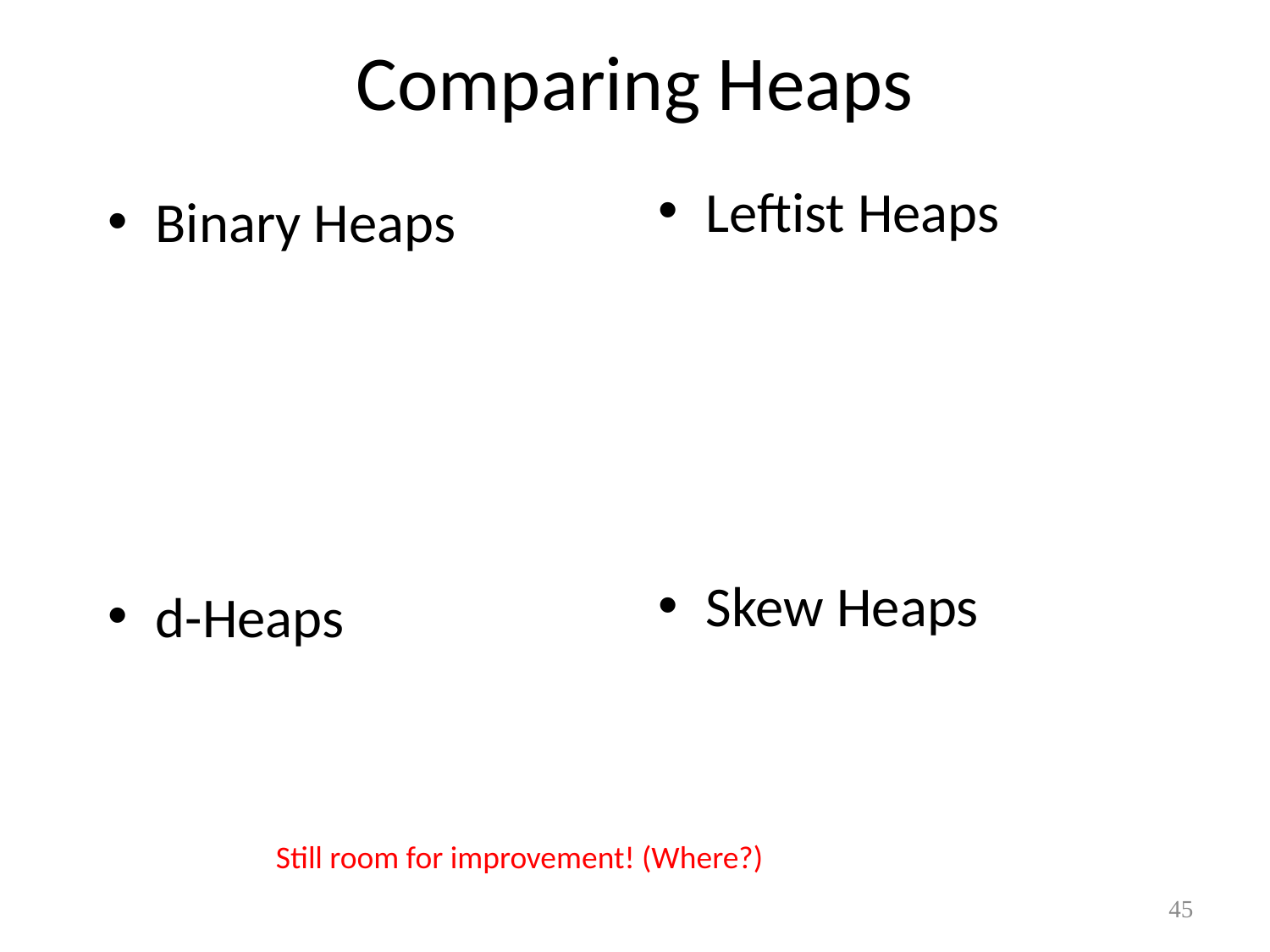

# Comparing Heaps
-supports merge quickly.
- O(log n) for others but… Practically, extra storage, link traversals and recursion make it bigger and slower
-simple,
-memory efficient,
-O(log N) ins/delete
-cannot merge quickly.
Leftist Heaps

Skew Heaps
Binary Heaps

d-Heaps
-Insert is faster than binary heaps.
- deletemin slightly slowerr
-Similar to binheaps
-slightly less storage,
-somewhat faster and simpler than leftist.
-Better amortized perf.
Still room for improvement! (Where?)
45